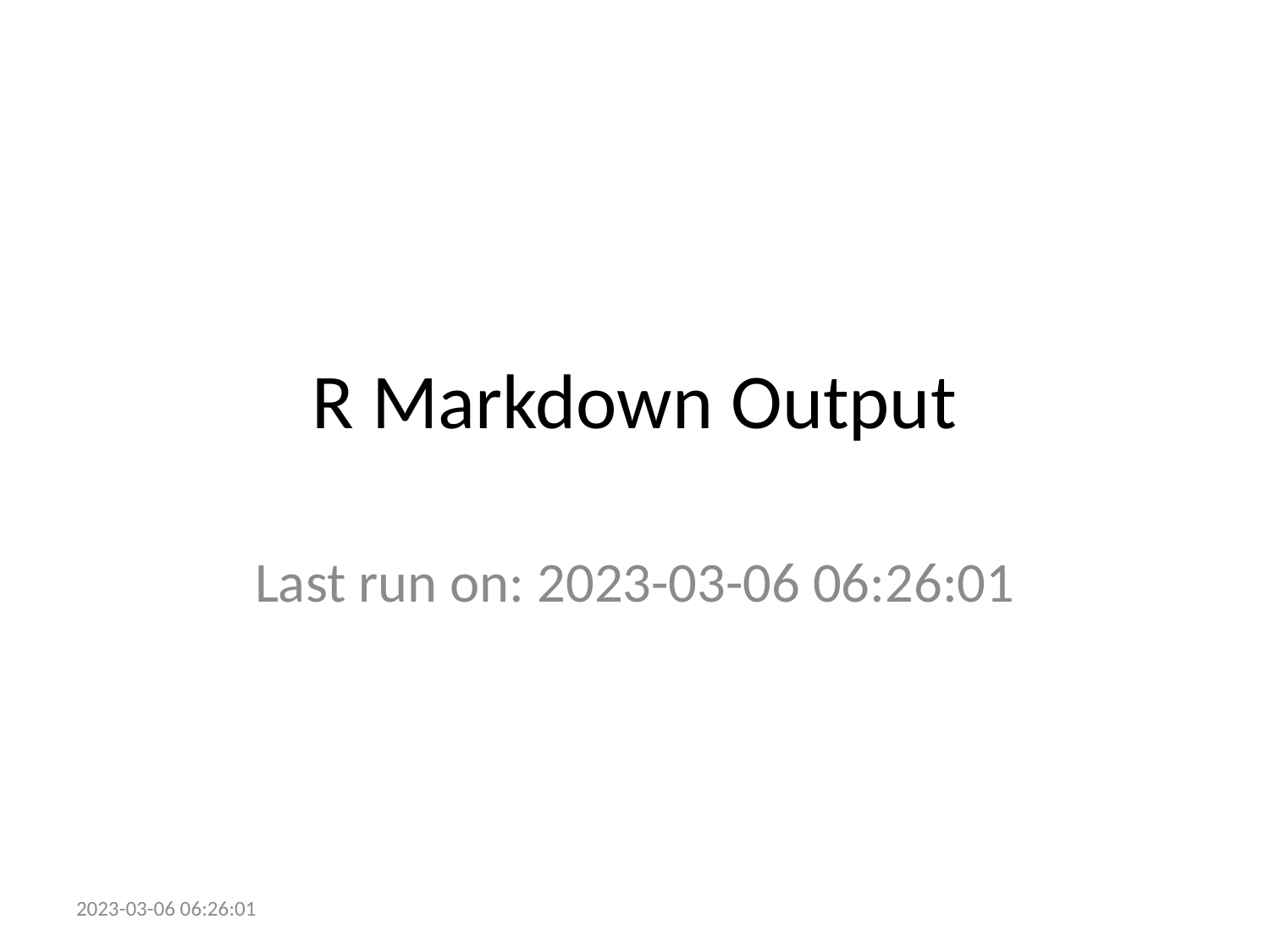

# R Markdown Output
Last run on: 2023-03-06 06:26:01
2023-03-06 06:26:01